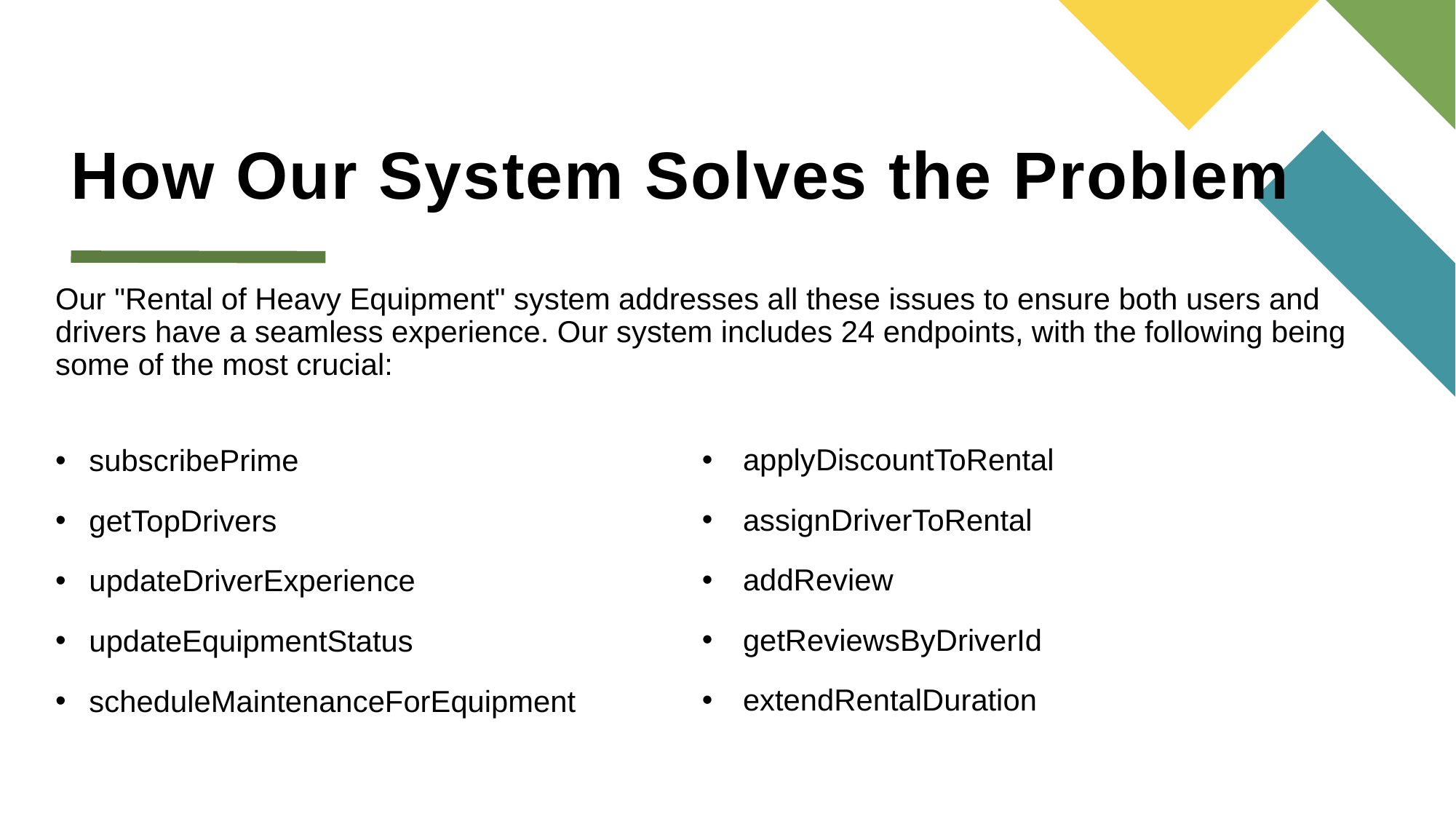

# How Our System Solves the Problem
Our "Rental of Heavy Equipment" system addresses all these issues to ensure both users and drivers have a seamless experience. Our system includes 24 endpoints, with the following being some of the most crucial:
subscribePrime
getTopDrivers
updateDriverExperience
updateEquipmentStatus
scheduleMaintenanceForEquipment

applyDiscountToRental
assignDriverToRental
addReview
getReviewsByDriverId
extendRentalDuration